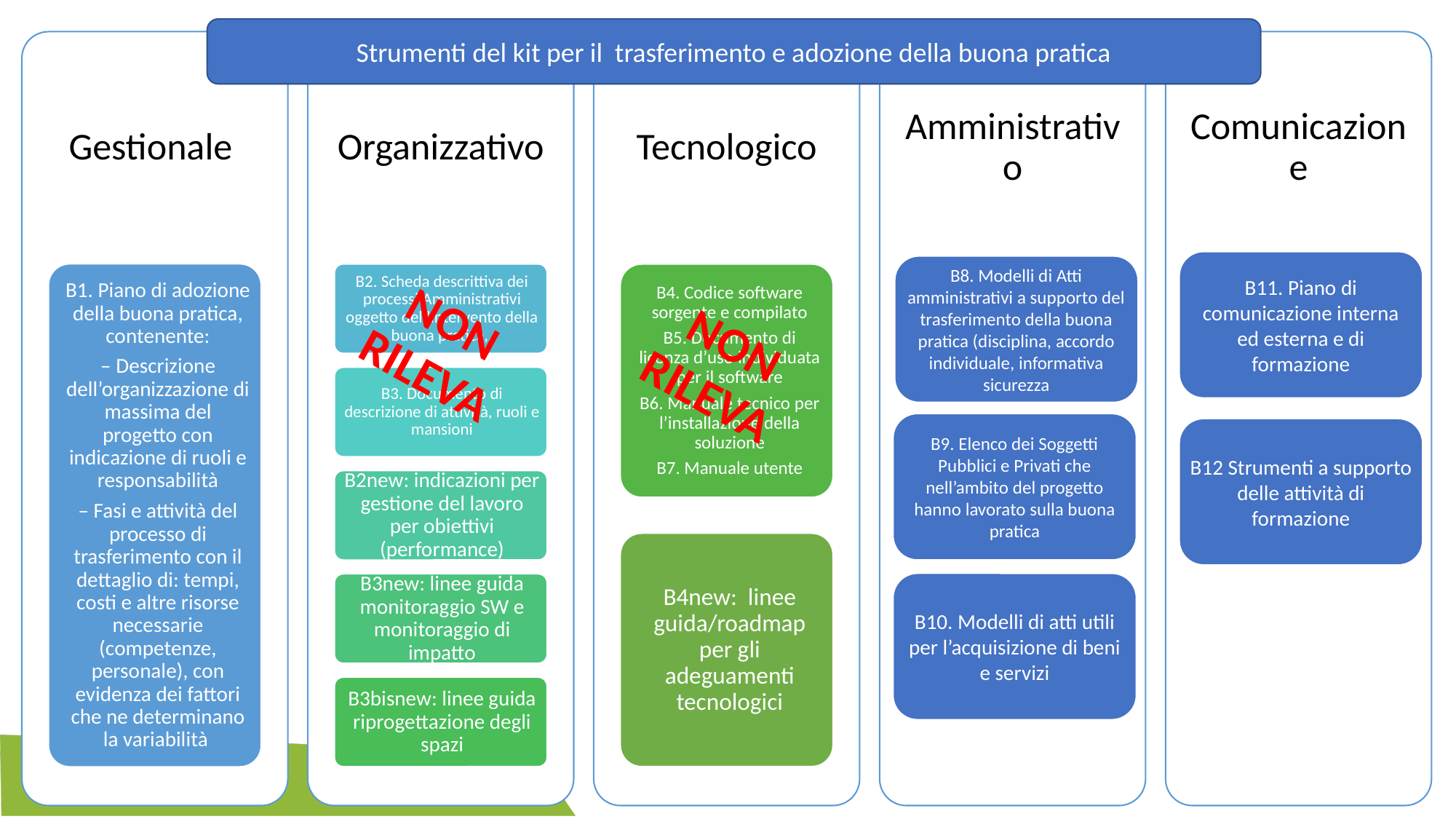

Strumenti del kit per il  trasferimento e adozione della buona pratica
Gestionale
B1. Piano di adozione della buona pratica, contenente:
‒ Descrizione dell’organizzazione di massima del progetto con indicazione di ruoli e responsabilità
‒ Fasi e attività del processo di trasferimento con il dettaglio di: tempi, costi e altre risorse necessarie (competenze, personale), con evidenza dei fattori che ne determinano la variabilità
Organizzativo
B2. Scheda descrittiva dei processi Amministrativi oggetto dell’intervento della buona pratica,.
B3. Documento di descrizione di attività, ruoli e mansioni
B2new: indicazioni per gestione del lavoro per obiettivi (performance)
B3new: linee guida monitoraggio SW e monitoraggio di impatto
B3bisnew: linee guida riprogettazione degli spazi
Tecnologico
B4. Codice software sorgente e compilato
B5. Documento di licenza d’uso individuata per il software
B6. Manuale tecnico per l’installazione della soluzione
B7. Manuale utente
B4new:  linee guida/roadmap per gli adeguamenti tecnologici
Amministrativo
Comunicazione
B11. Piano di comunicazione interna ed esterna e di formazione
B8. Modelli di Atti amministrativi a supporto del trasferimento della buona pratica (disciplina, accordo individuale, informativa sicurezza
NON RILEVA
NON RILEVA
B9. Elenco dei Soggetti Pubblici e Privati che nell’ambito del progetto hanno lavorato sulla buona pratica
B12 Strumenti a supporto delle attività di formazione
B10. Modelli di atti utili per l’acquisizione di beni e servizi